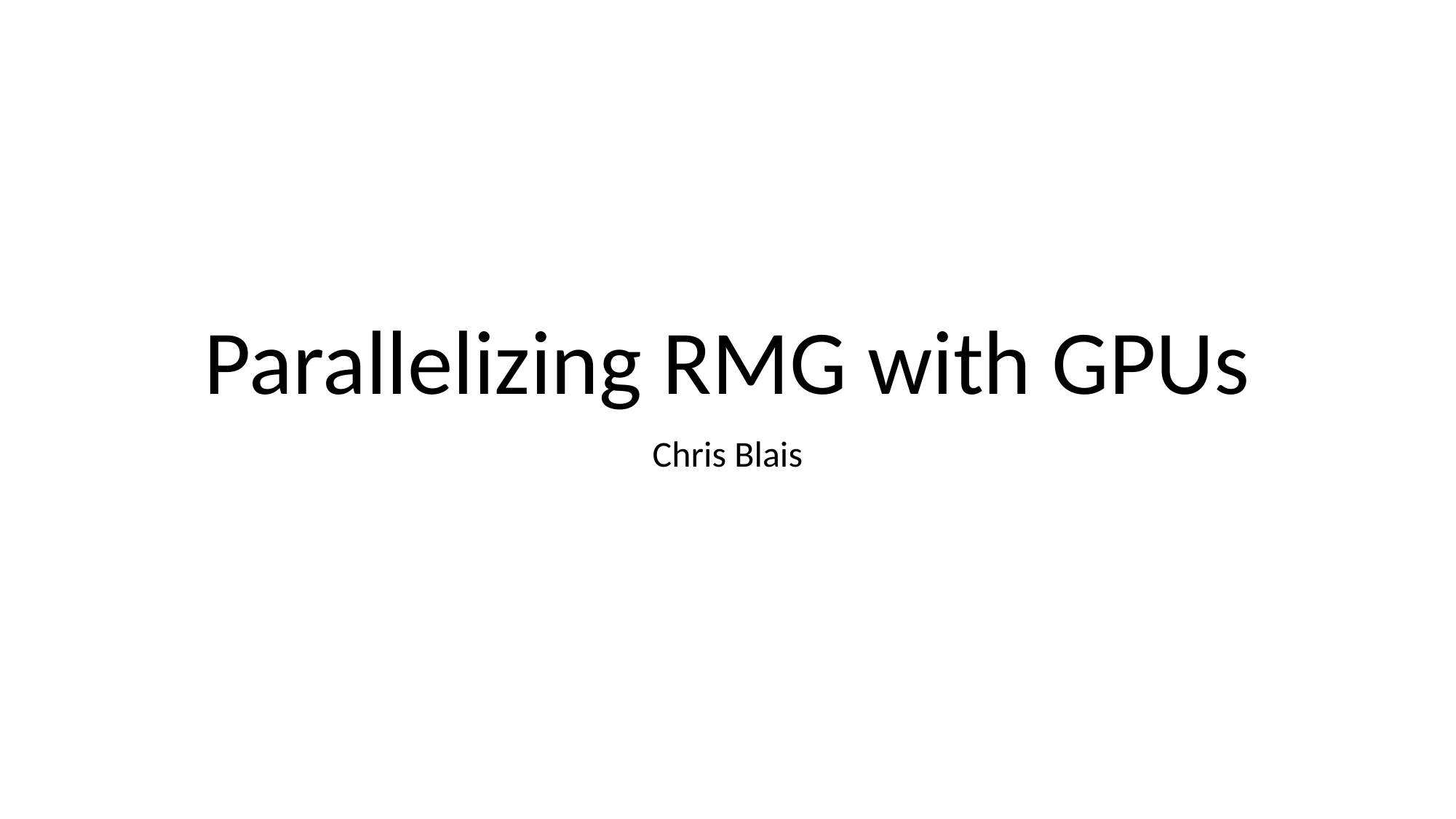

# Parallelizing RMG with GPUs
Chris Blais